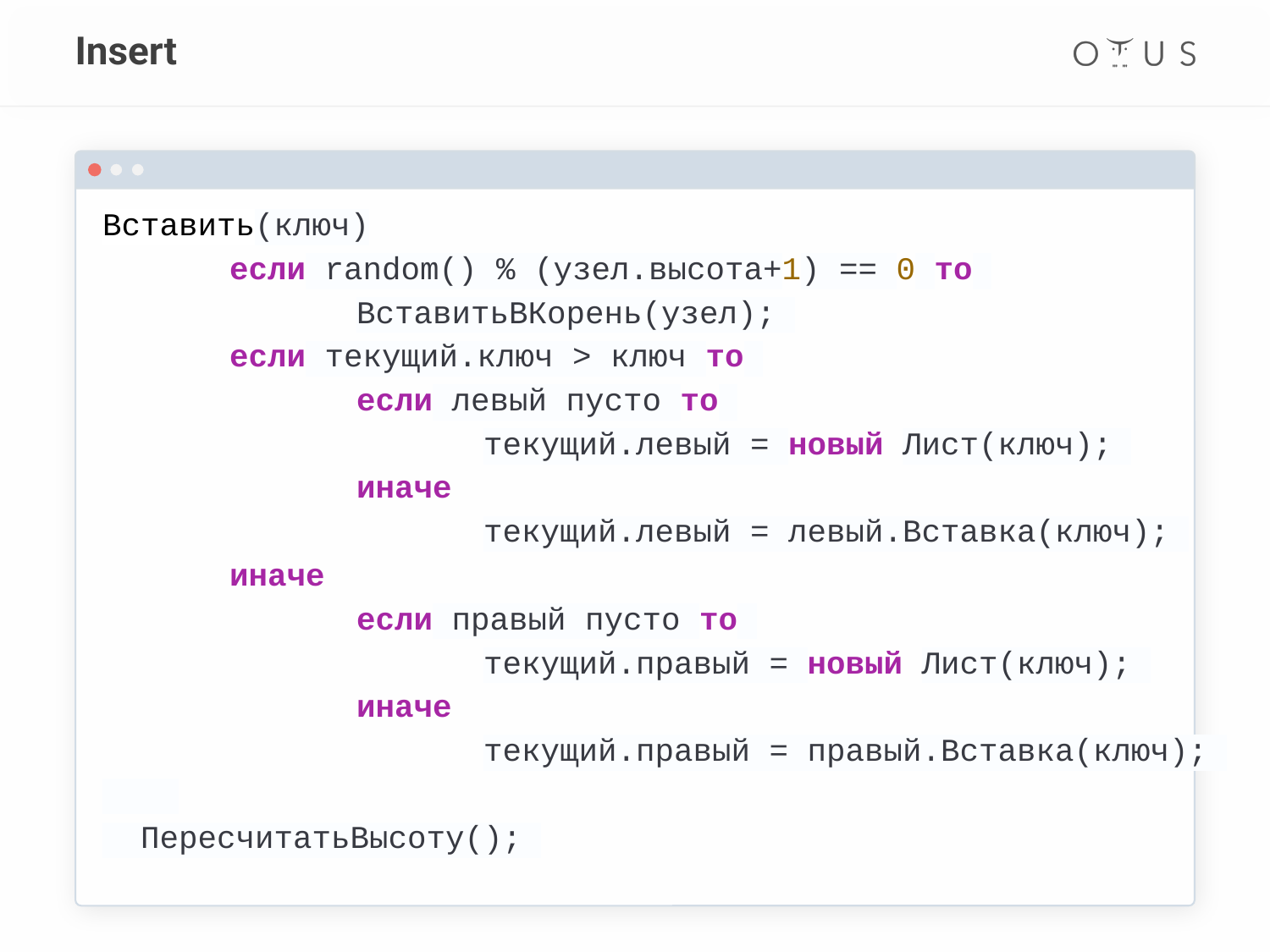

# Insert
Вставить(ключ)
	если random() % (узел.высота+1) == 0 то
		ВставитьВКорень(узел);
	если текущий.ключ > ключ то
		если левый пусто то
			текущий.левый = новый Лист(ключ);
		иначе
			текущий.левый = левый.Вставка(ключ);
	иначе
		если правый пусто то
			текущий.правый = новый Лист(ключ);
		иначе
			текущий.правый = правый.Вставка(ключ);
  ПересчитатьВысоту();